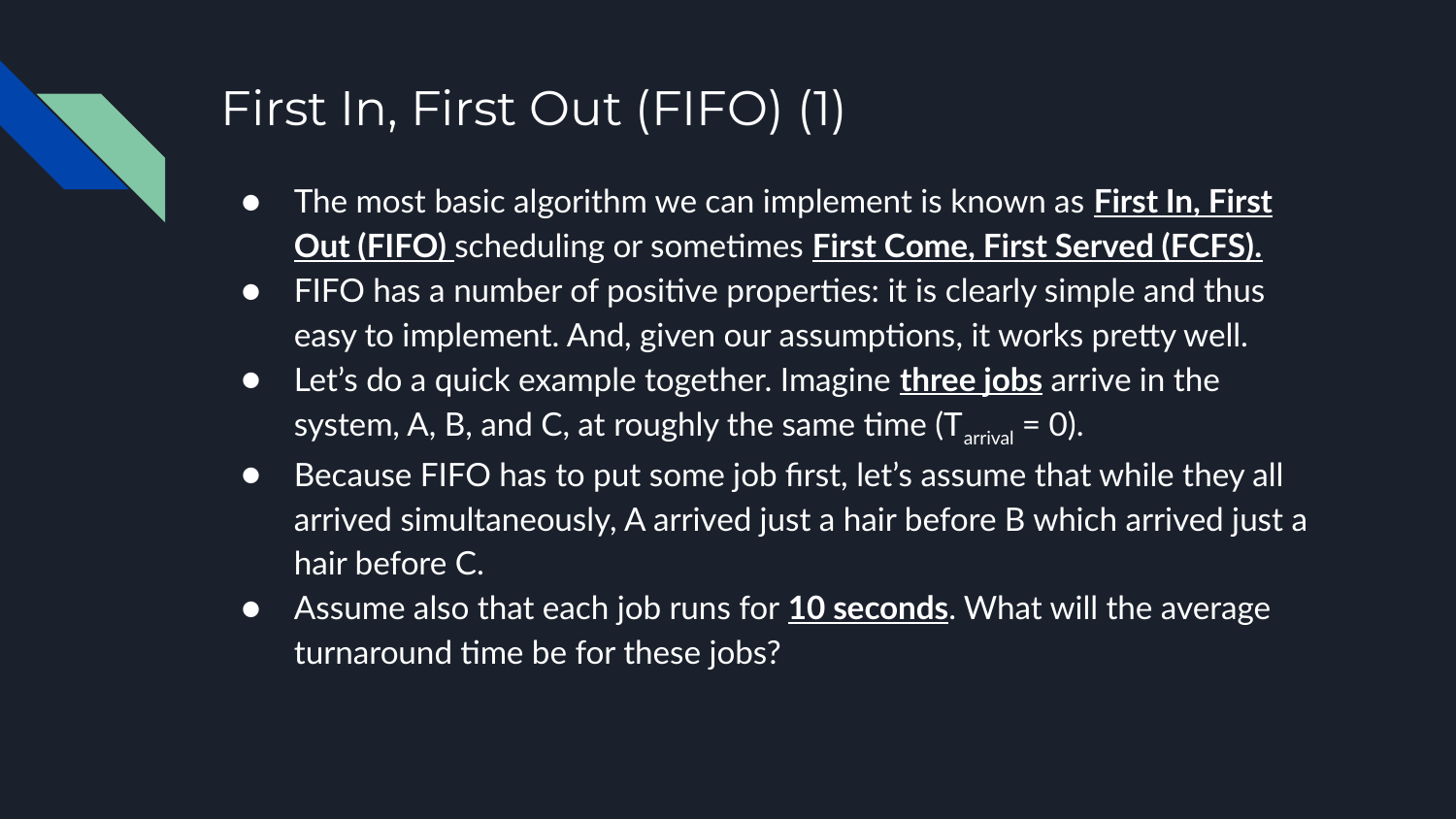

# First In, First Out (FIFO) (1)
The most basic algorithm we can implement is known as First In, First Out (FIFO) scheduling or sometimes First Come, First Served (FCFS).
FIFO has a number of positive properties: it is clearly simple and thus easy to implement. And, given our assumptions, it works pretty well.
Let’s do a quick example together. Imagine three jobs arrive in the system, A, B, and C, at roughly the same time (Tarrival = 0).
Because FIFO has to put some job first, let’s assume that while they all arrived simultaneously, A arrived just a hair before B which arrived just a hair before C.
Assume also that each job runs for 10 seconds. What will the average turnaround time be for these jobs?